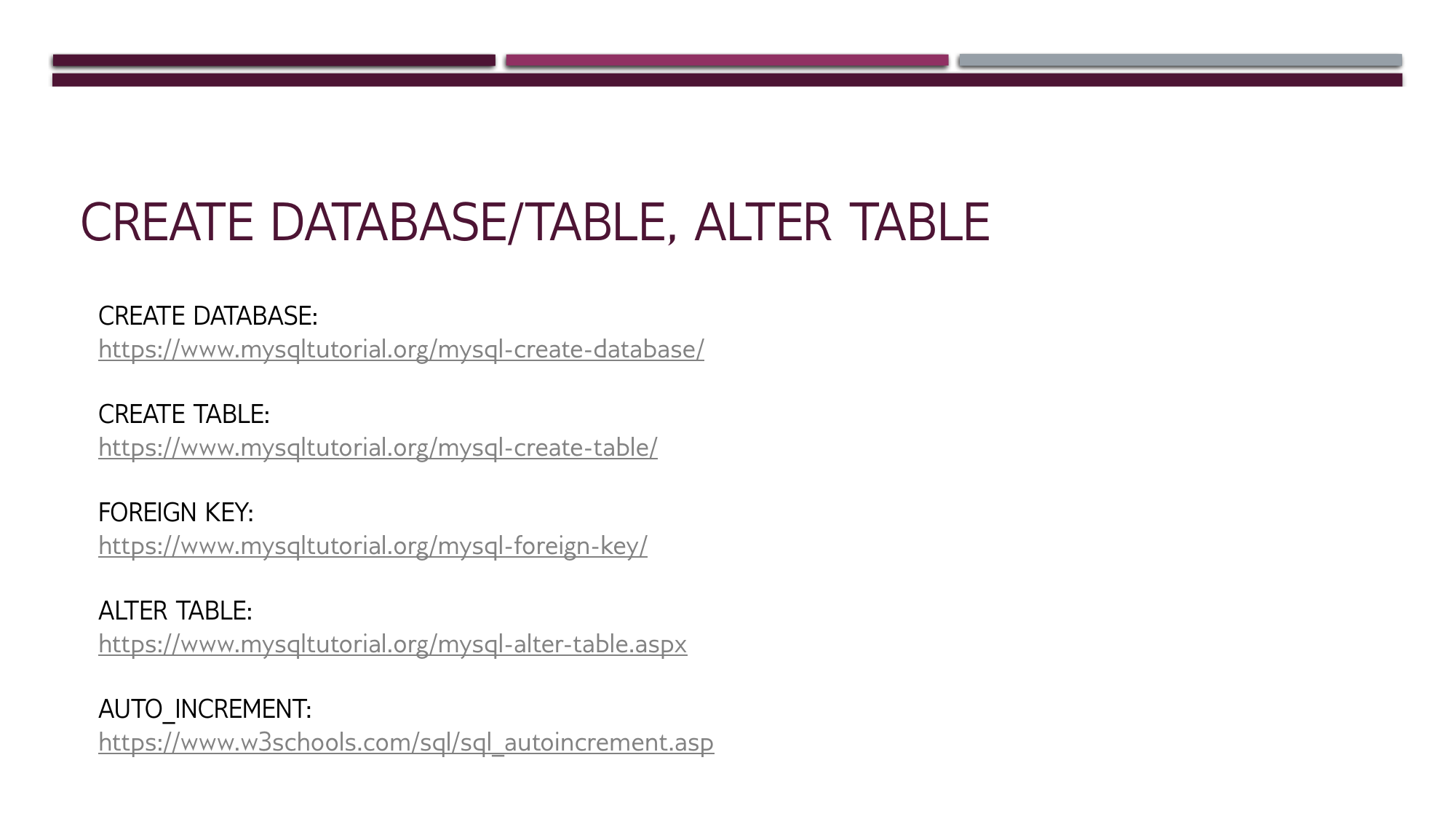

# CREATE DATABASE/TABLE, ALTER TABLE
CREATE DATABASE:
https://www.mysqltutorial.org/mysql-create-database/

CREATE TABLE:
https://www.mysqltutorial.org/mysql-create-table/

FOREIGN KEY:
https://www.mysqltutorial.org/mysql-foreign-key/

ALTER TABLE:
https://www.mysqltutorial.org/mysql-alter-table.aspx

AUTO_INCREMENT:
https://www.w3schools.com/sql/sql_autoincrement.asp